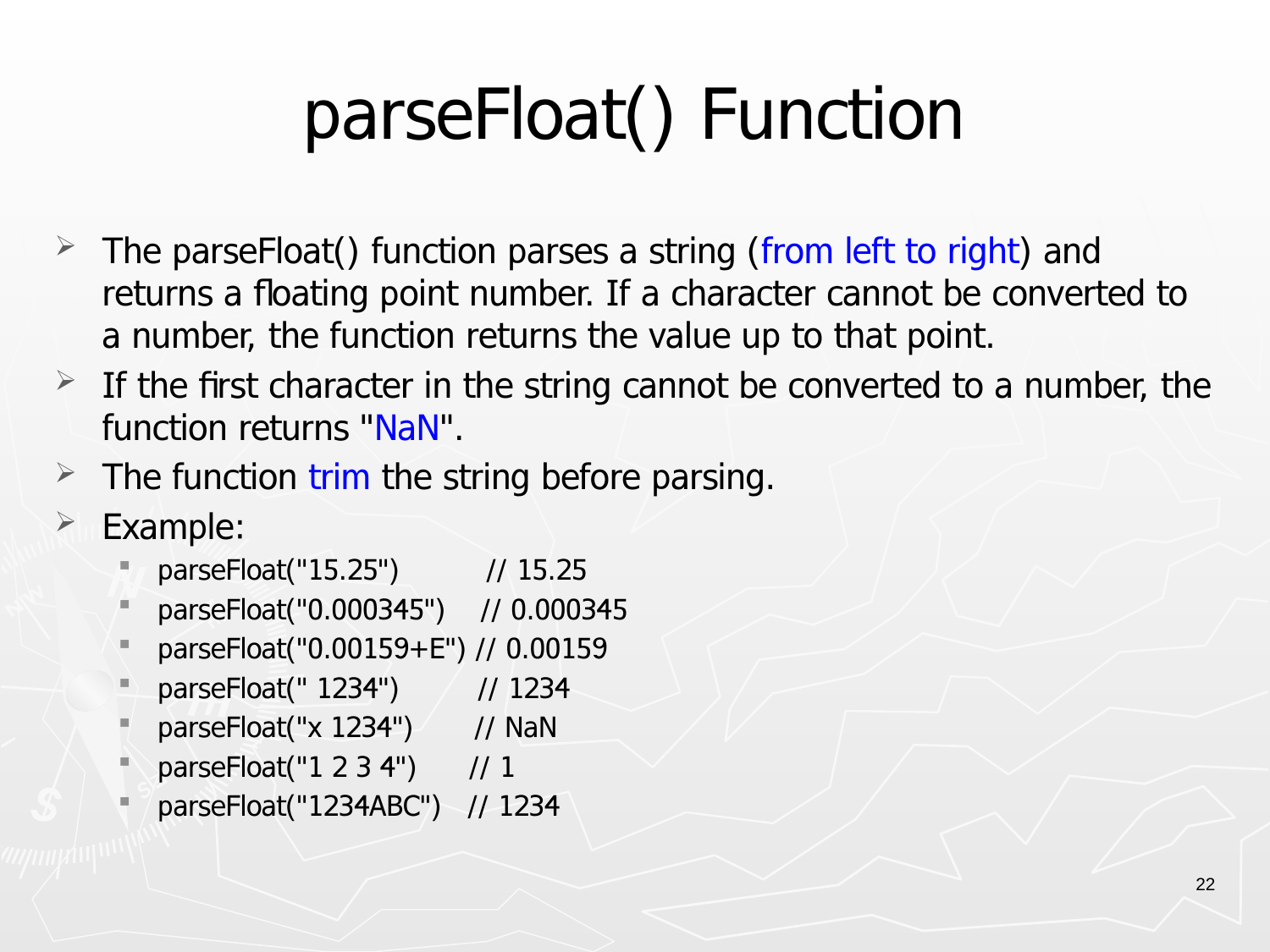

# parseFloat() Function
The parseFloat() function parses a string (from left to right) and returns a floating point number. If a character cannot be converted to a number, the function returns the value up to that point.
If the first character in the string cannot be converted to a number, the function returns "NaN".
The function trim the string before parsing.
Example:
parseFloat("15.25")          // 15.25
parseFloat("0.000345")    // 0.000345
parseFloat("0.00159+E") // 0.00159
parseFloat(" 1234")         // 1234
parseFloat("x 1234")       // NaN
parseFloat("1 2 3 4")      // 1
parseFloat("1234ABC")   // 1234

22